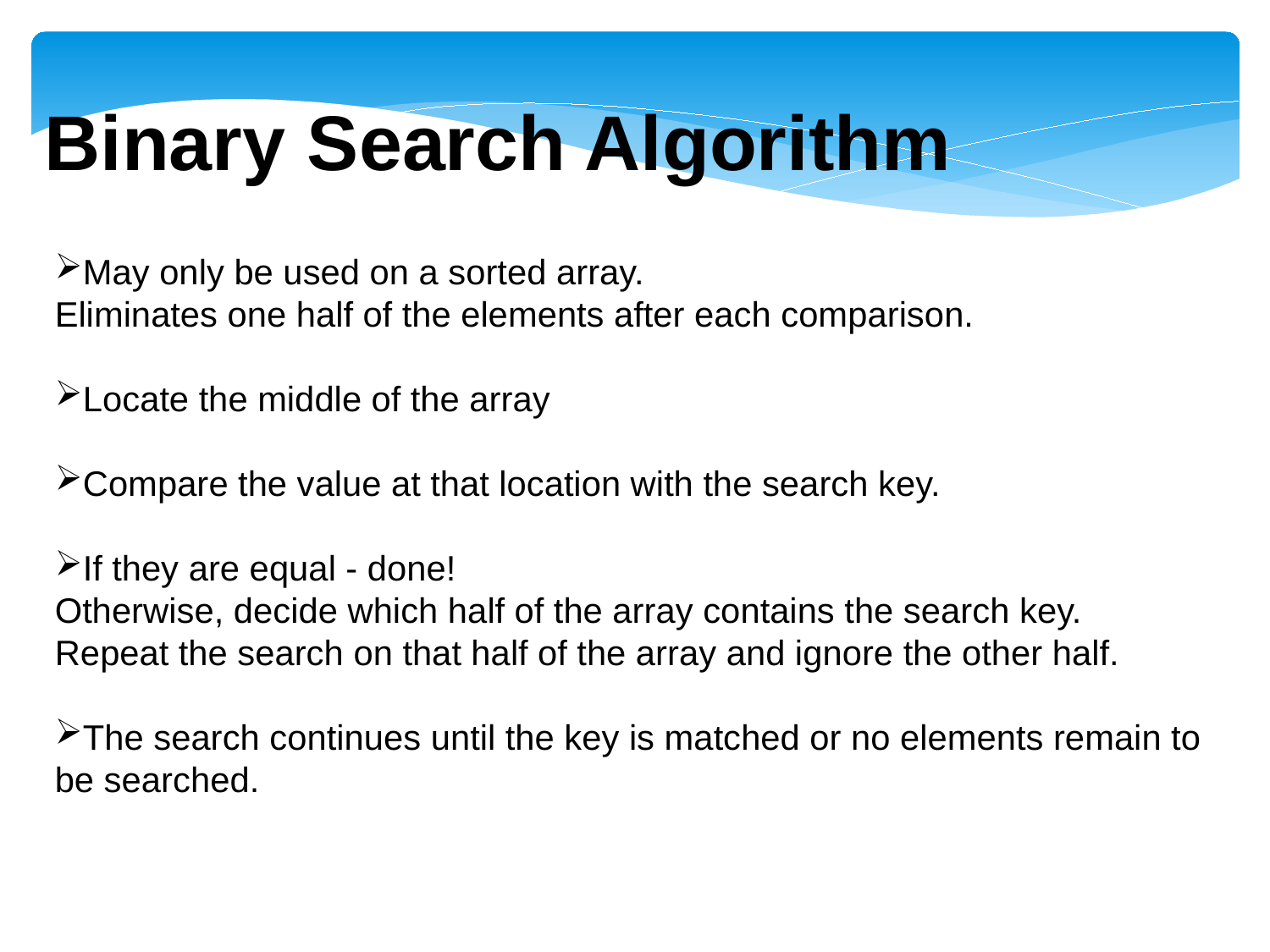

Binary Search Algorithm
May only be used on a sorted array.
Eliminates one half of the elements after each comparison.

Locate the middle of the array

Compare the value at that location with the search key.

If they are equal - done!
Otherwise, decide which half of the array contains the search key.
Repeat the search on that half of the array and ignore the other half.

The search continues until the key is matched or no elements remain to be searched.